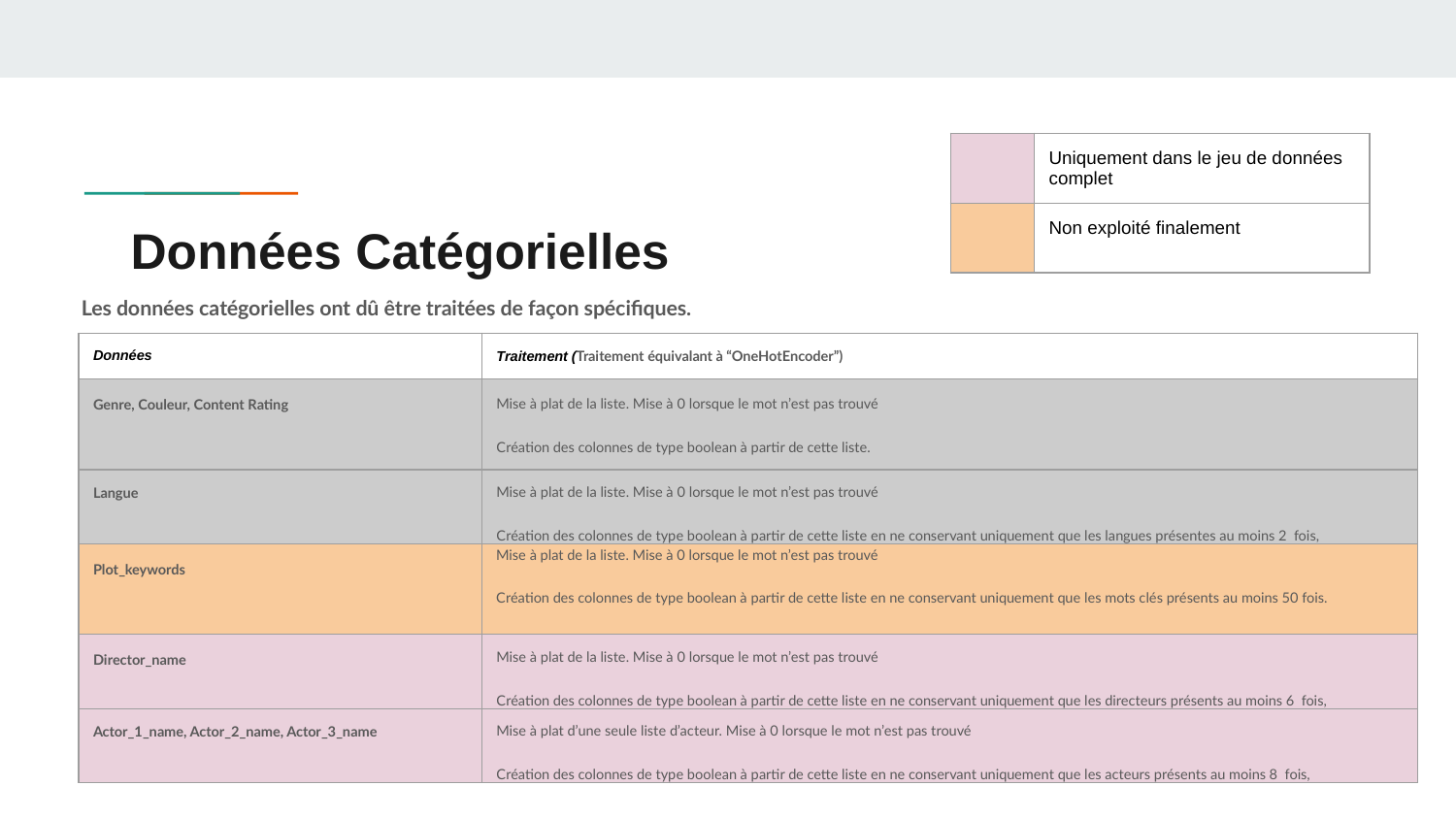

|  | Uniquement dans le jeu de données complet |
| --- | --- |
|  | Non exploité finalement |
# Données Catégorielles
Les données catégorielles ont dû être traitées de façon spécifiques.
| Données | Traitement (Traitement équivalant à “OneHotEncoder”) |
| --- | --- |
| Genre, Couleur, Content Rating | Mise à plat de la liste. Mise à 0 lorsque le mot n’est pas trouvé Création des colonnes de type boolean à partir de cette liste. |
| Langue | Mise à plat de la liste. Mise à 0 lorsque le mot n’est pas trouvé Création des colonnes de type boolean à partir de cette liste en ne conservant uniquement que les langues présentes au moins 2 fois, |
| Plot\_keywords | Mise à plat de la liste. Mise à 0 lorsque le mot n’est pas trouvé Création des colonnes de type boolean à partir de cette liste en ne conservant uniquement que les mots clés présents au moins 50 fois. |
| Director\_name | Mise à plat de la liste. Mise à 0 lorsque le mot n’est pas trouvé Création des colonnes de type boolean à partir de cette liste en ne conservant uniquement que les directeurs présents au moins 6 fois, |
| Actor\_1\_name, Actor\_2\_name, Actor\_3\_name | Mise à plat d’une seule liste d’acteur. Mise à 0 lorsque le mot n’est pas trouvé Création des colonnes de type boolean à partir de cette liste en ne conservant uniquement que les acteurs présents au moins 8 fois, |